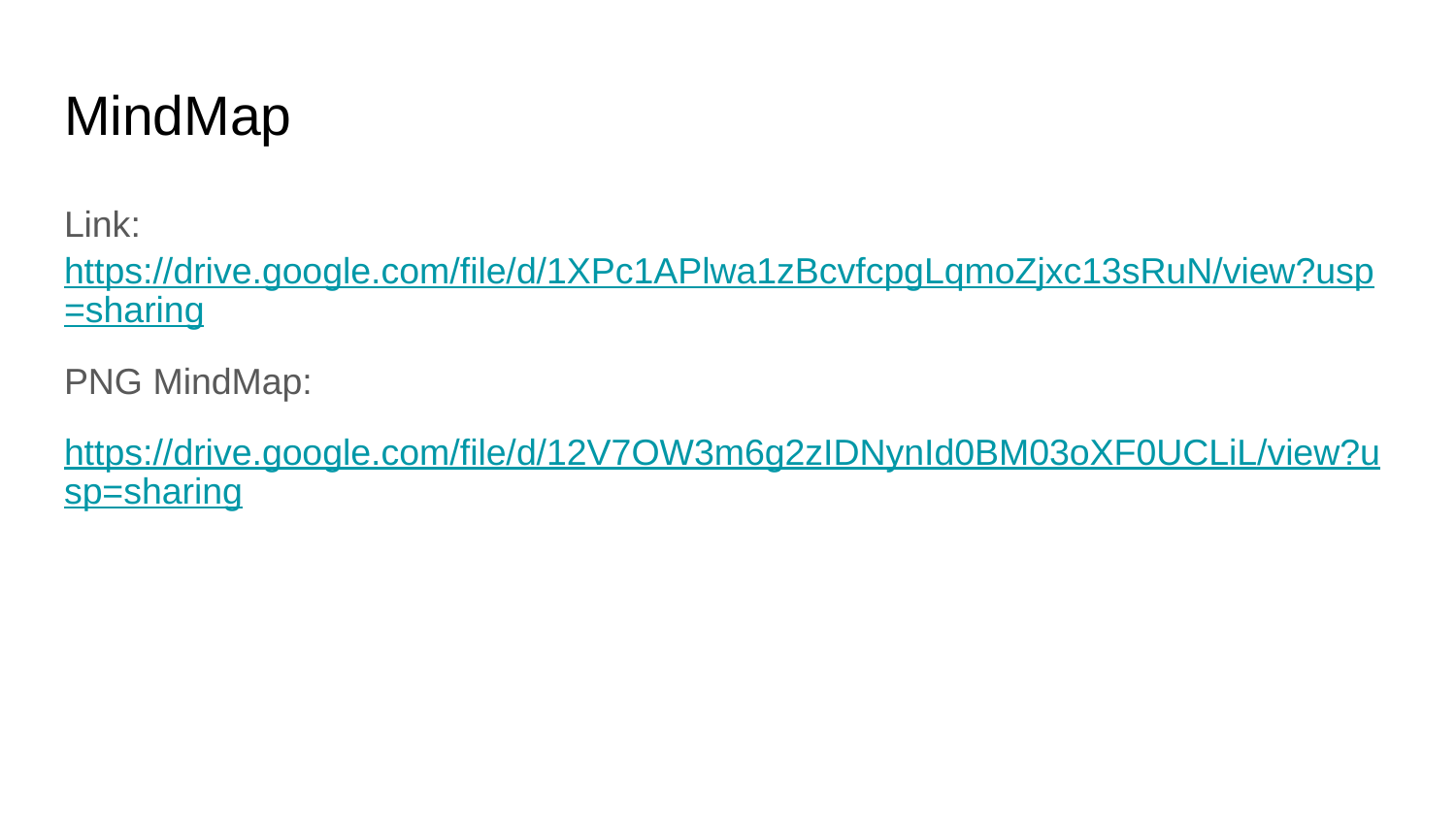

# MindMap
Link: https://drive.google.com/file/d/1XPc1APlwa1zBcvfcpgLqmoZjxc13sRuN/view?usp=sharing
PNG MindMap:
https://drive.google.com/file/d/12V7OW3m6g2zIDNynId0BM03oXF0UCLiL/view?usp=sharing